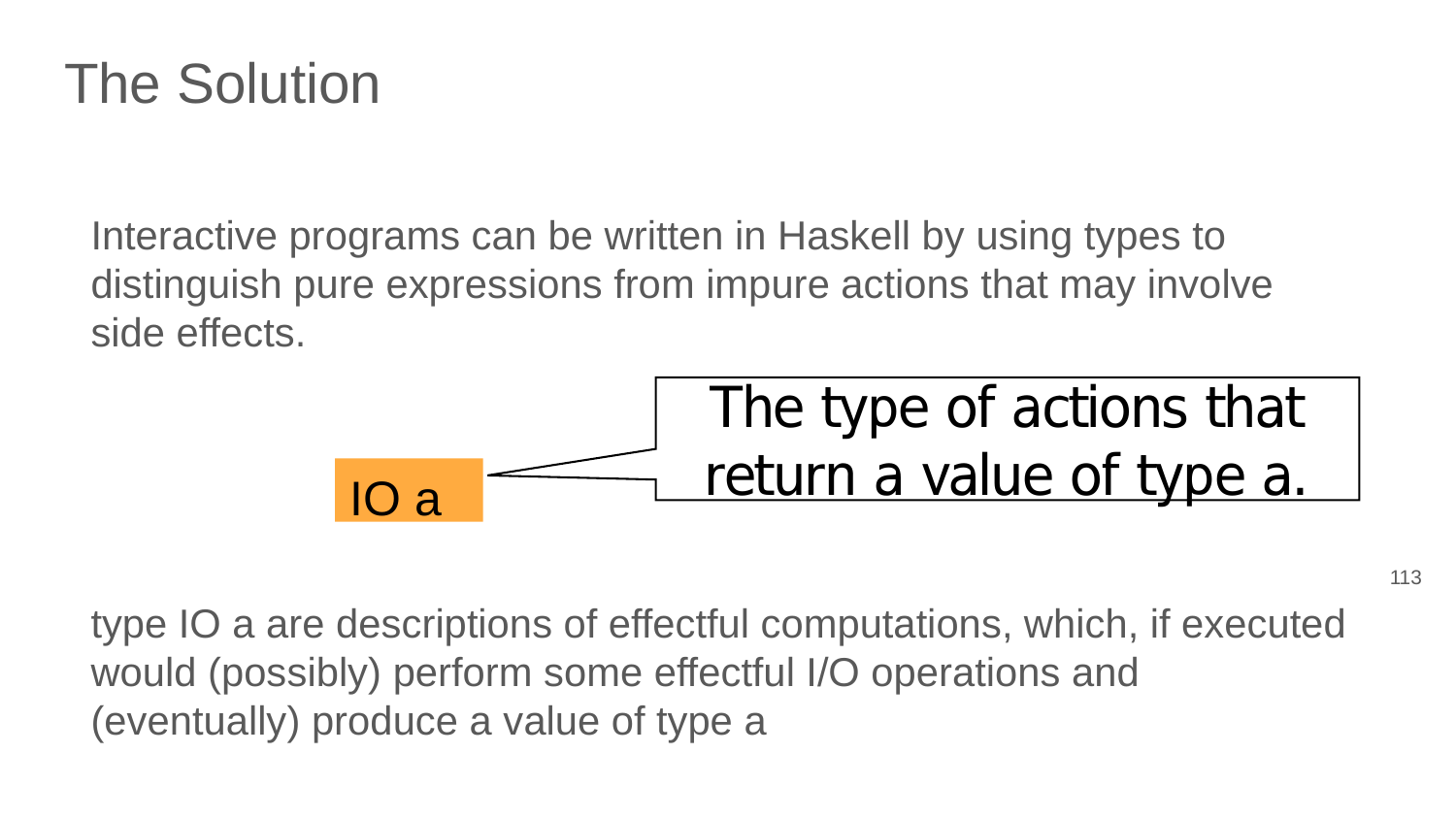

# The Solution
Interactive programs can be written in Haskell by using types to distinguish pure expressions from impure actions that may involve side effects.

type IO a are descriptions of effectful computations, which, if executed would (possibly) perform some effectful I/O operations and (eventually) produce a value of type a
The type of actions that return a value of type a.
IO a
113